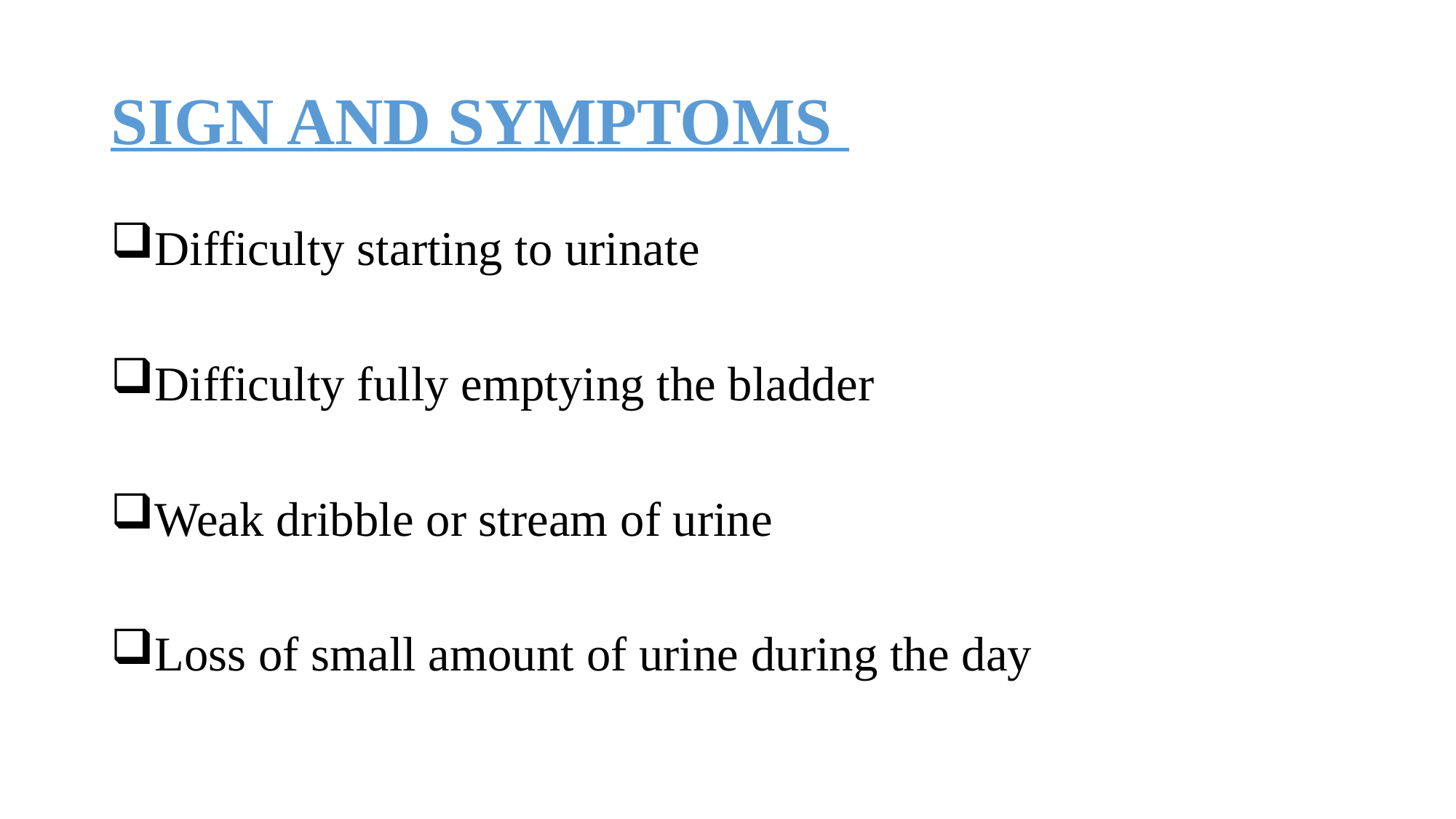

# SIGN AND SYMPTOMS
Difficulty starting to urinate

Difficulty fully emptying the bladder

Weak dribble or stream of urine

Loss of small amount of urine during the day